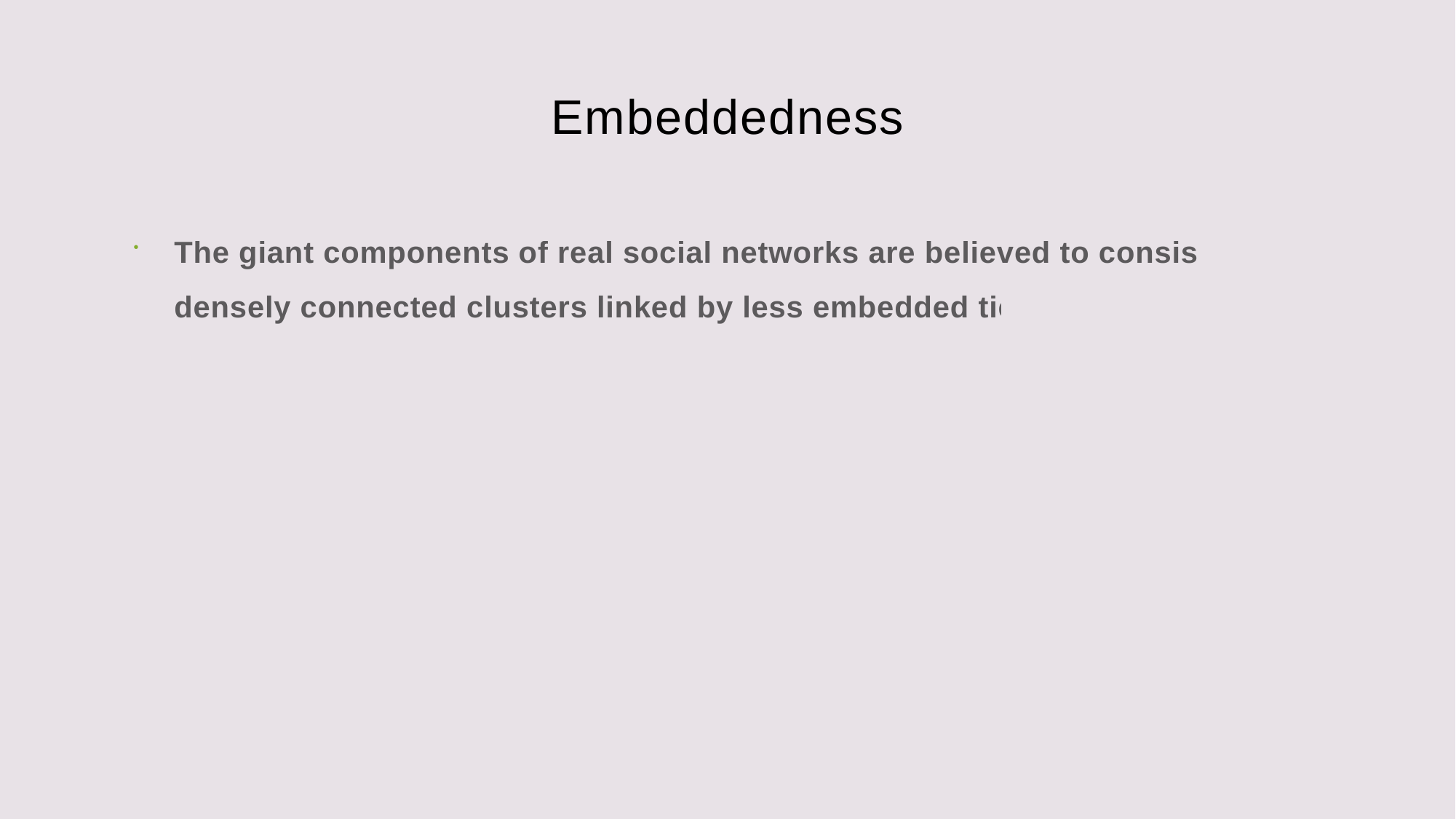

# Embeddedness
The giant components of real social networks are believed to consistof densely connected clusters linked by less embedded ties